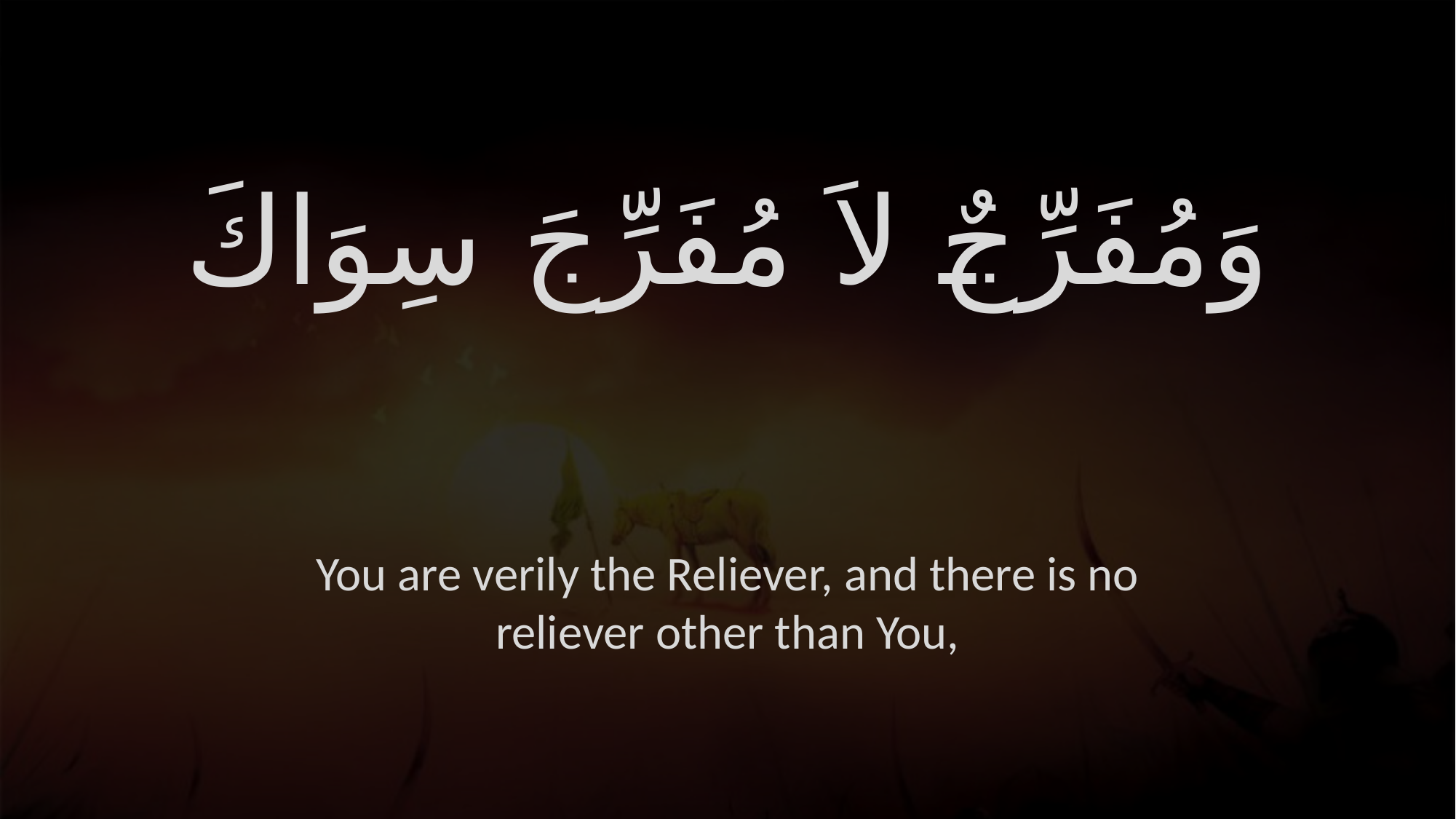

# وَمُفَرِّجٌ لاَ مُفَرِّجَ سِوَاكَ
You are verily the Reliever, and there is no reliever other than You,